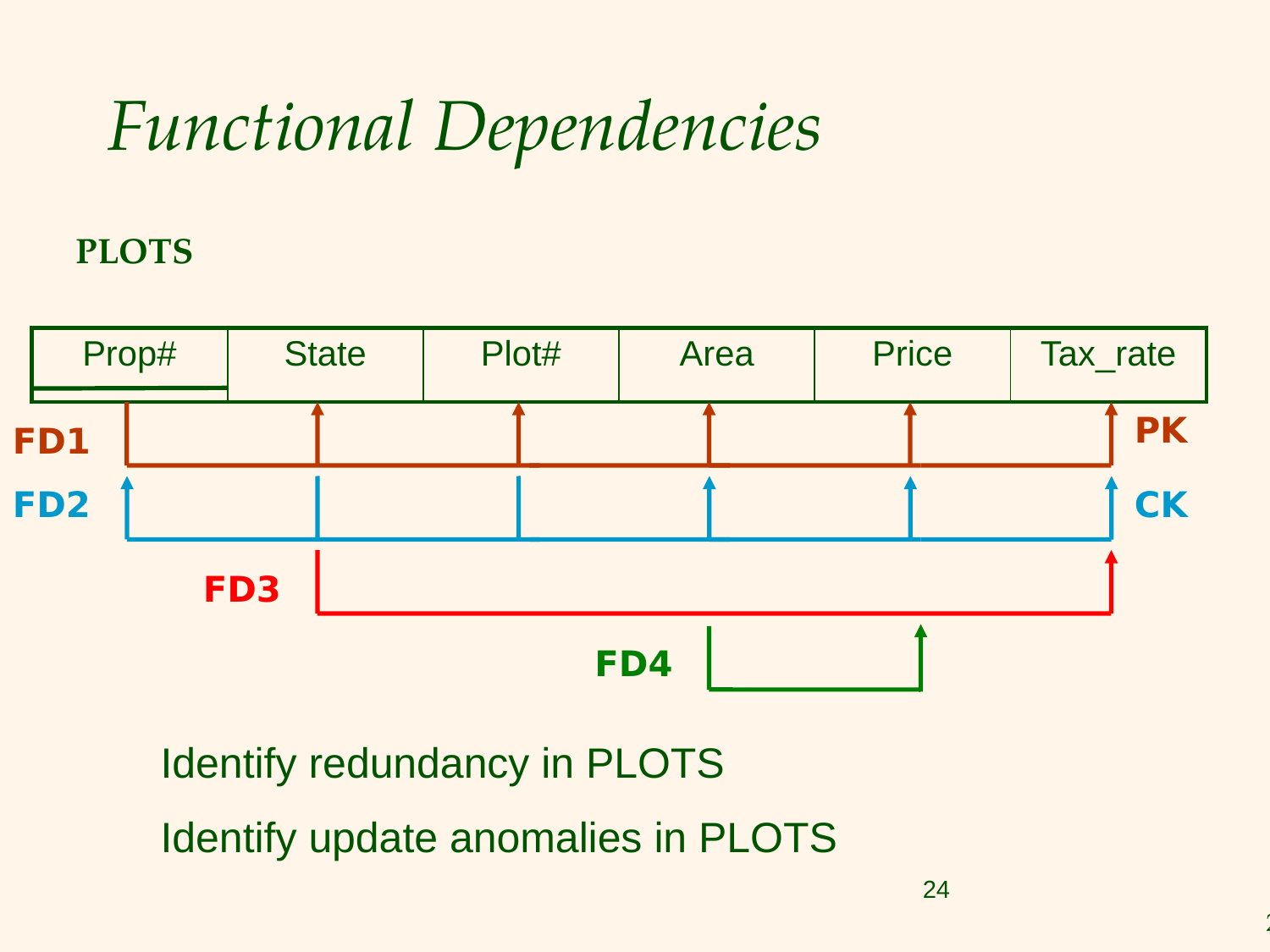

# Functional Dependencies
PLOTS

| Prop# | State | Plot# | Area | Price | Tax\_rate |
| --- | --- | --- | --- | --- | --- |

PK
FD1
FD2

CK

FD3

FD4
Identify redundancy in PLOTS

Identify update anomalies in PLOTS

24